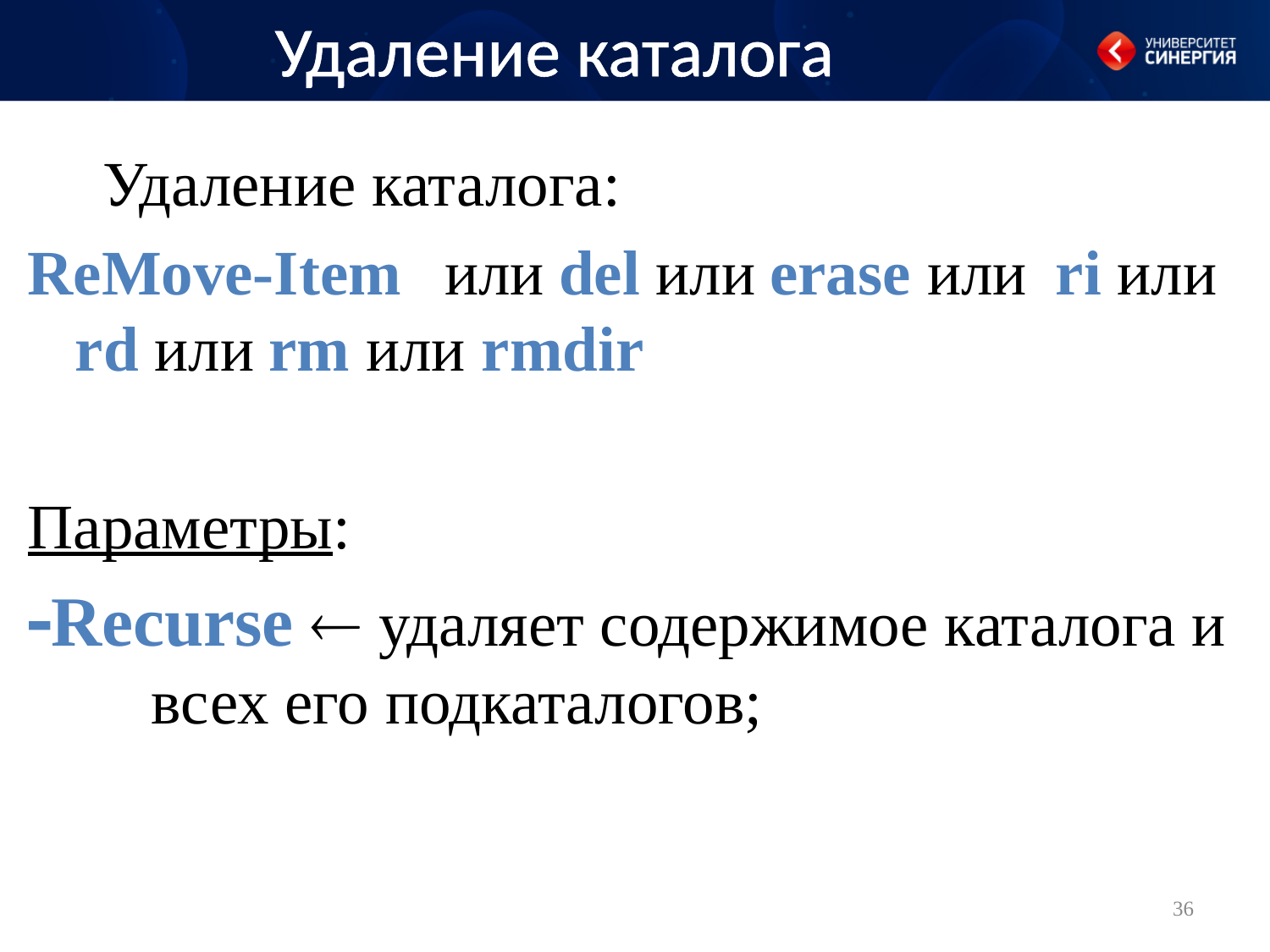

# Удаление каталога
Удаление каталога:
ReMove-Item   или del или erase или  ri или rd или rm или rmdir

Параметры:
−Recurse ← удаляет содержимое каталога и всех его подкаталогов;
36